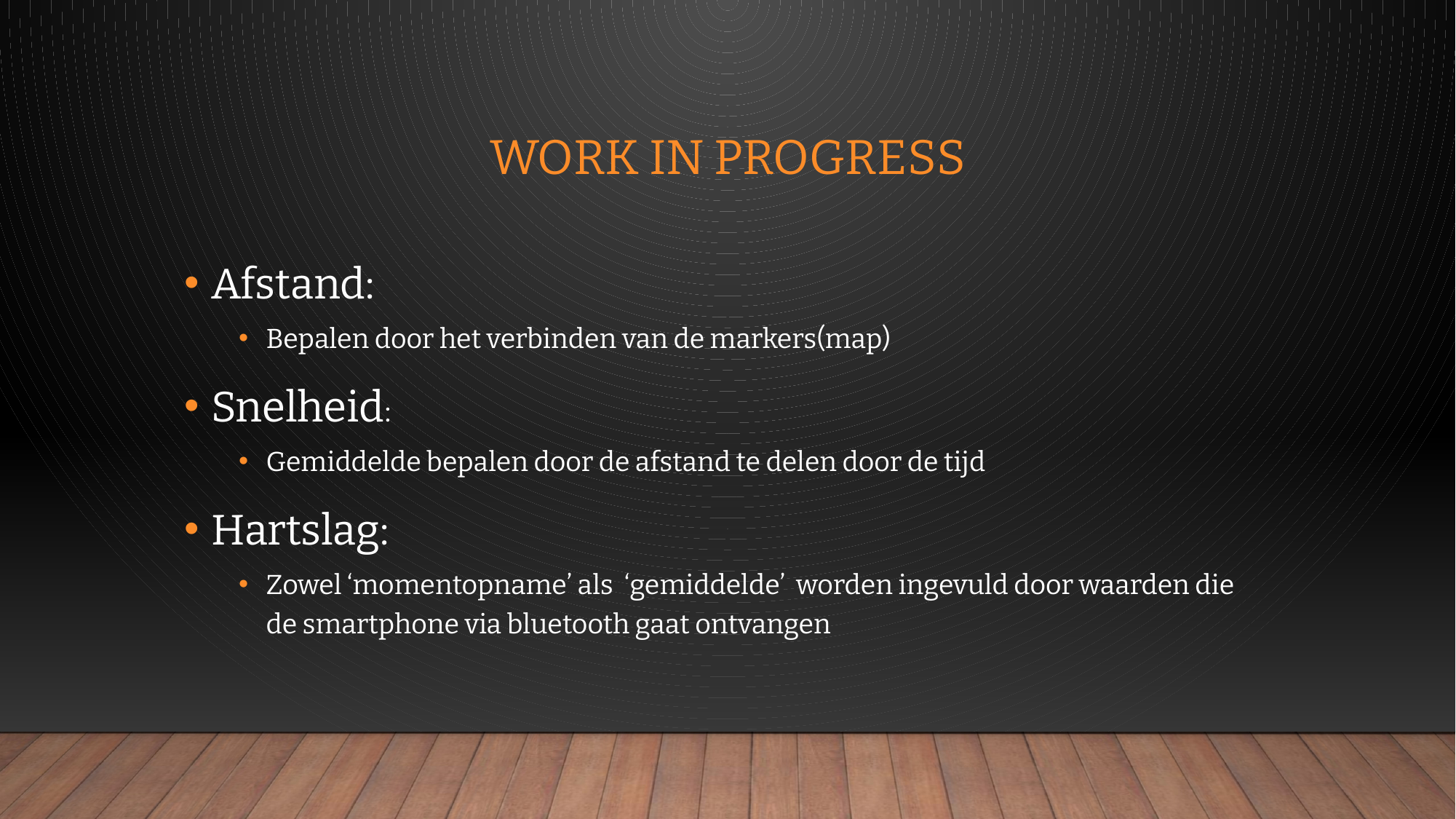

# Work in progress
Afstand:
Bepalen door het verbinden van de markers(map)
Snelheid:
Gemiddelde bepalen door de afstand te delen door de tijd
Hartslag:
Zowel ‘momentopname’ als  ‘gemiddelde’  worden ingevuld door waarden die de smartphone via bluetooth gaat ontvangen